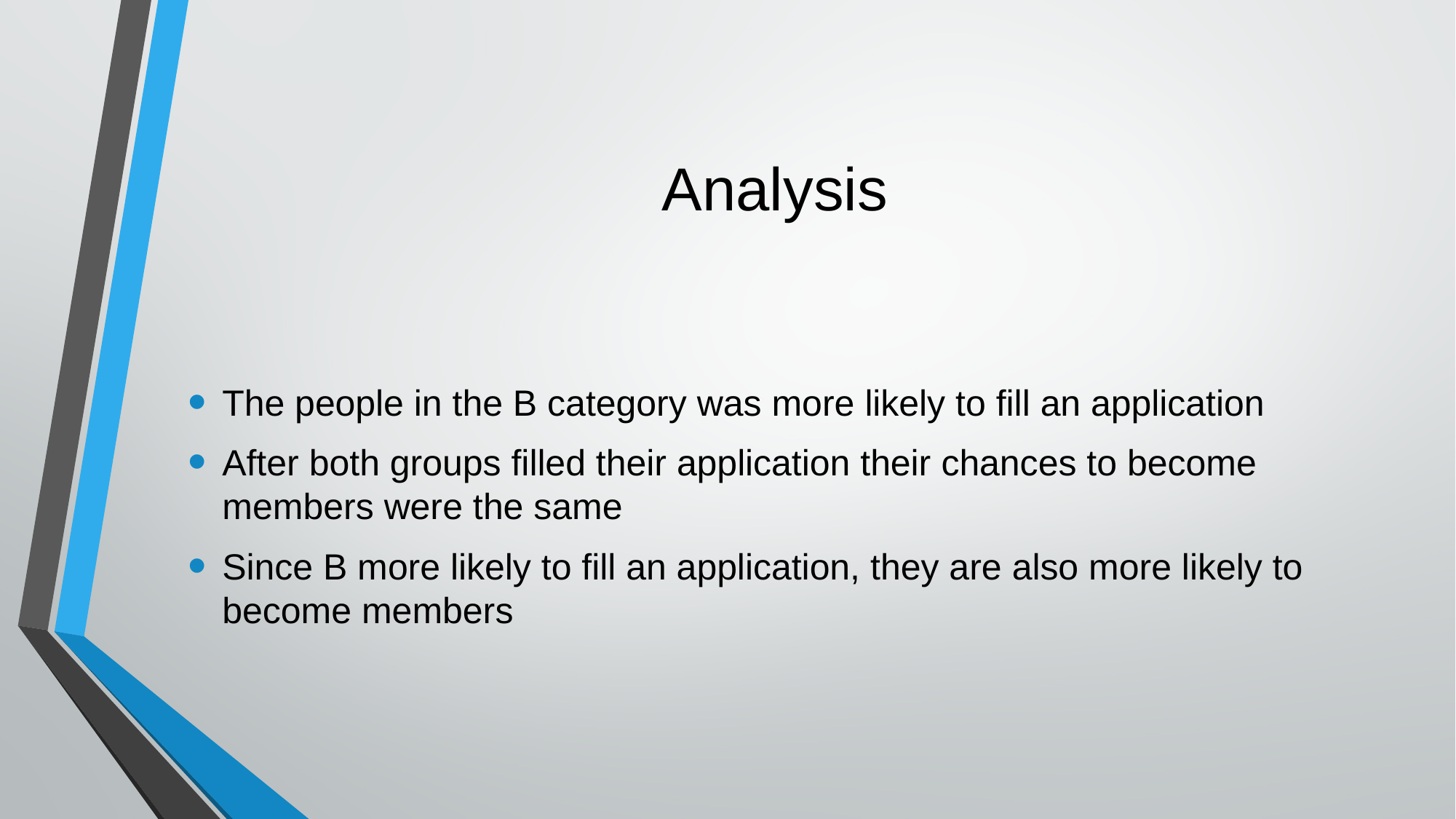

# Analysis
The people in the B category was more likely to fill an application
After both groups filled their application their chances to become members were the same
Since B more likely to fill an application, they are also more likely to become members